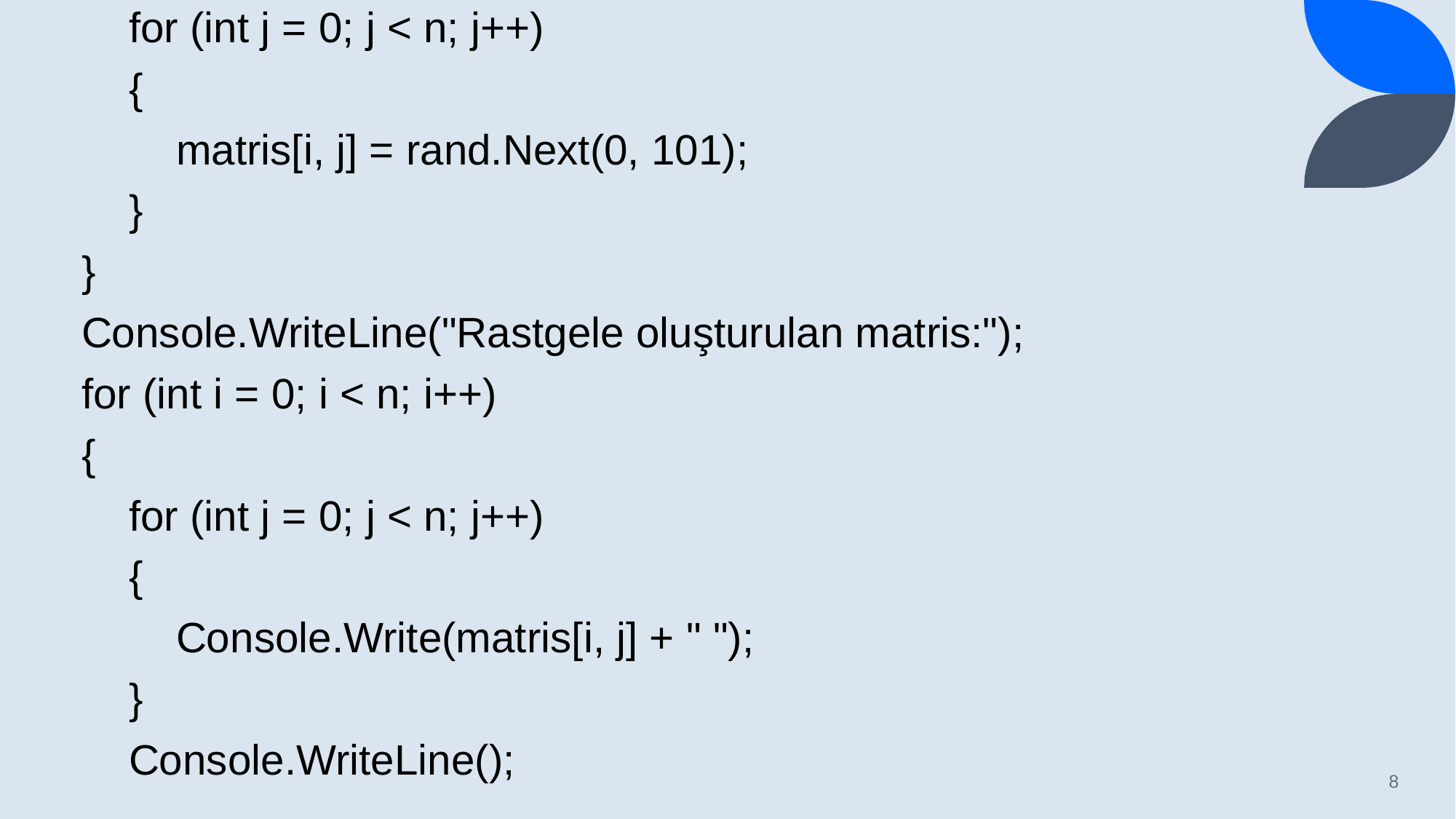

for (int j = 0; j < n; j++)
          {
              matris[i, j] = rand.Next(0, 101);
          }
      }
      Console.WriteLine("Rastgele oluşturulan matris:");
      for (int i = 0; i < n; i++)
      {
          for (int j = 0; j < n; j++)
          {
              Console.Write(matris[i, j] + " ");
          }
          Console.WriteLine();

8